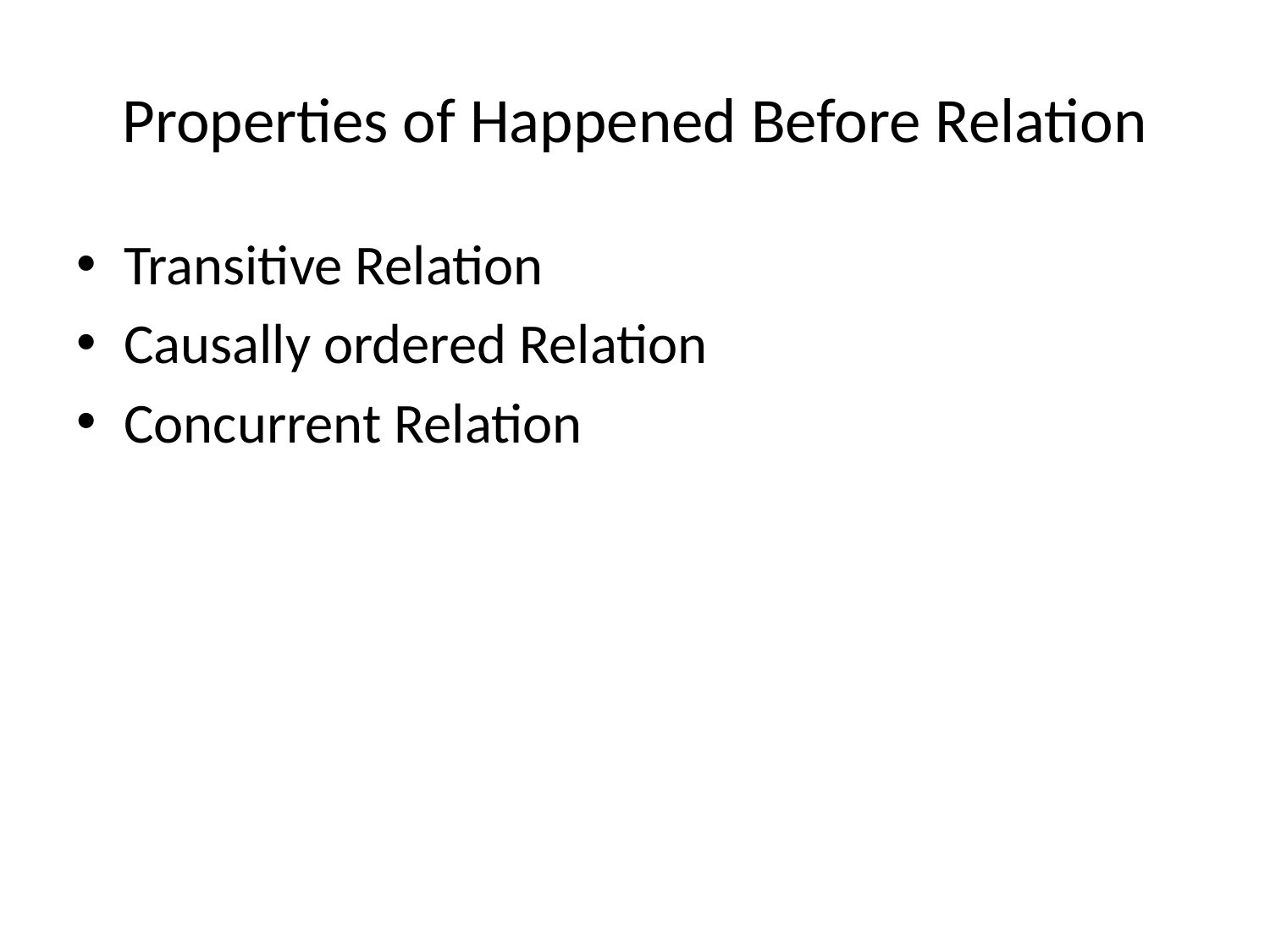

# Properties of Happened Before Relation
Transitive Relation
Causally ordered Relation
Concurrent Relation